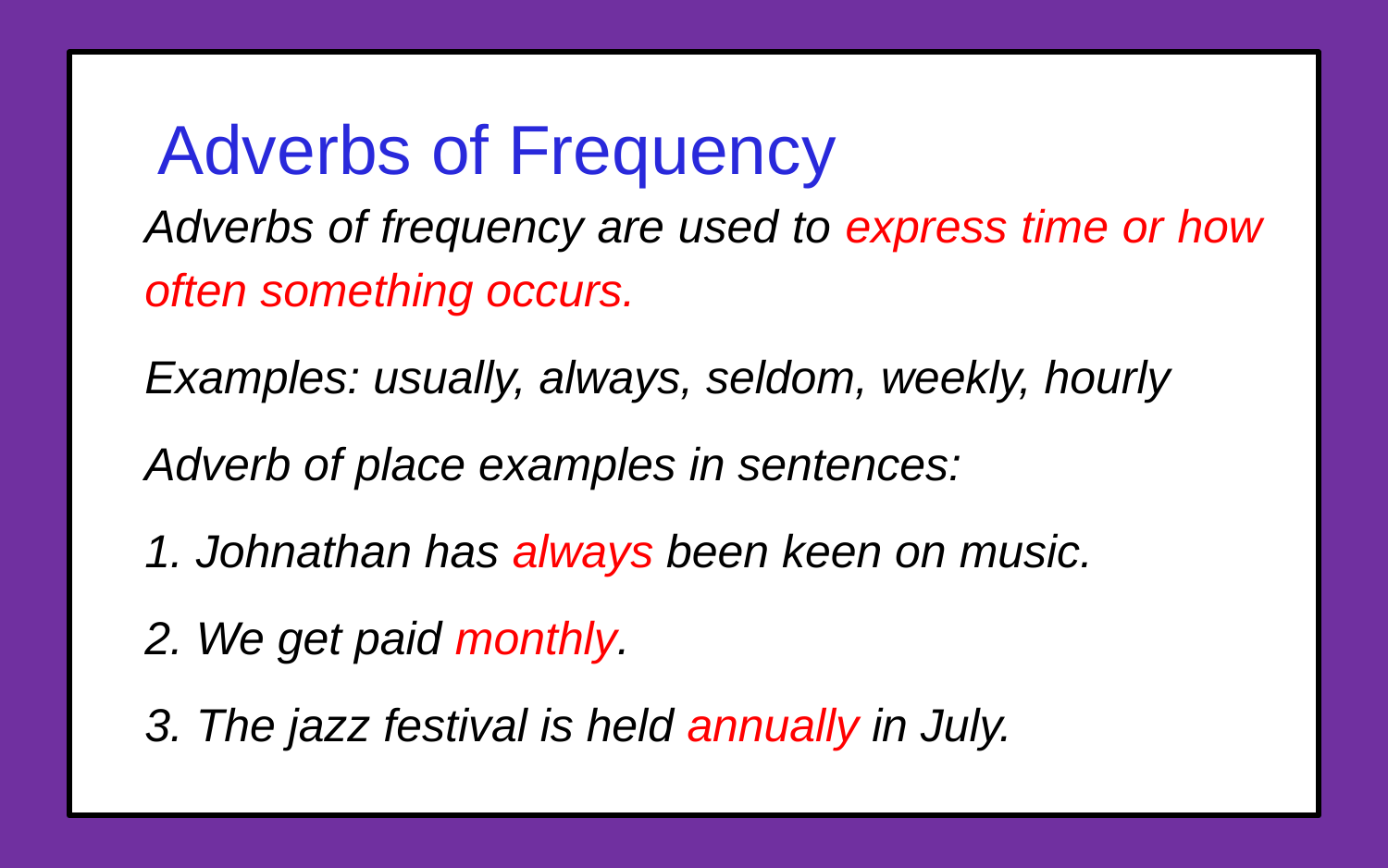

Adverbs of Frequency
Adverbs of frequency are used to express time or how often something occurs.
Examples: usually, always, seldom, weekly, hourly
Adverb of place examples in sentences:
1. Johnathan has always been keen on music.
2. We get paid monthly.
3. The jazz festival is held annually in July.